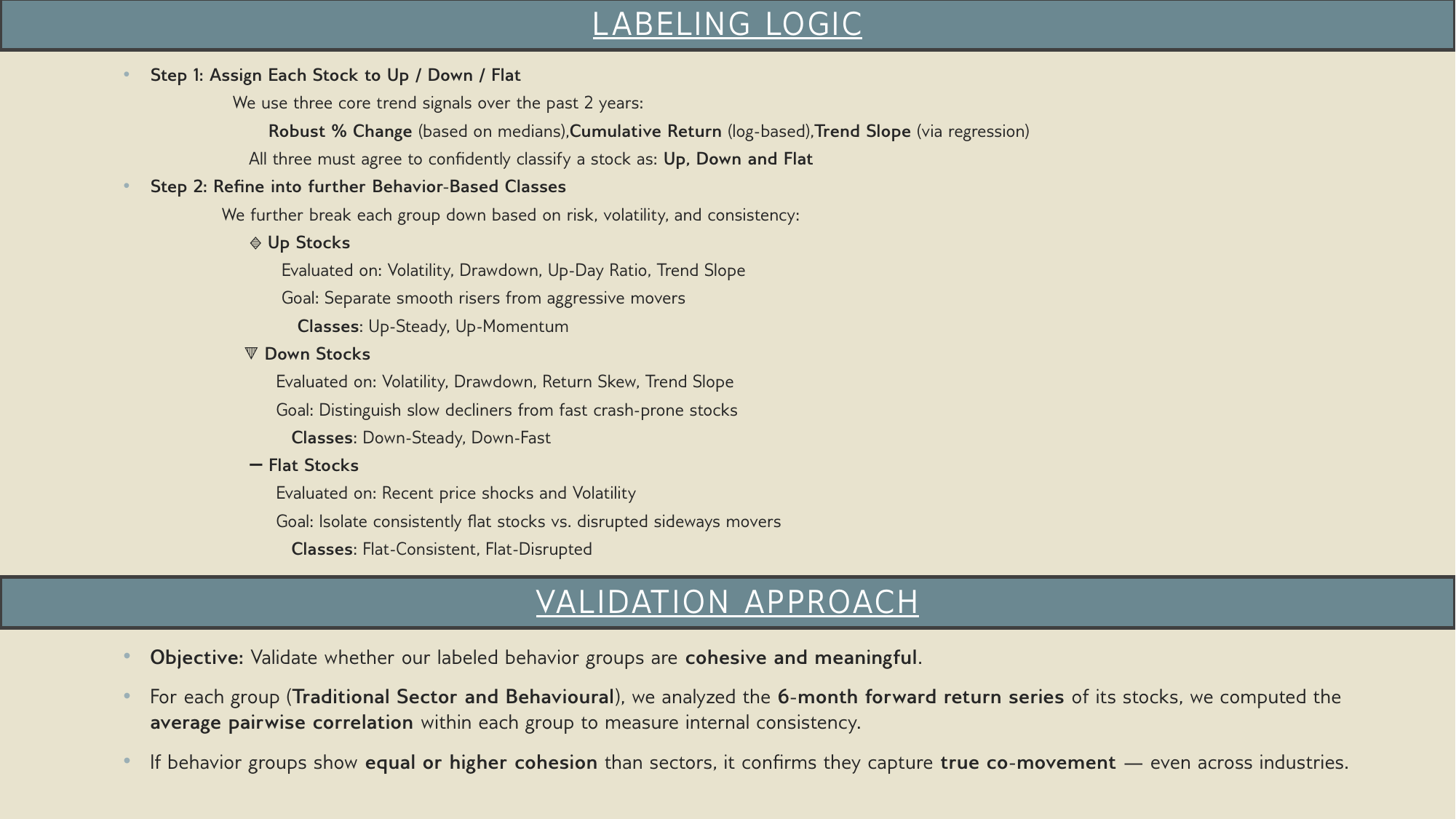

# Labeling Logic
Step 1: Assign Each Stock to Up / Down / Flat
	We use three core trend signals over the past 2 years:
	      Robust % Change (based on medians),Cumulative Return (log-based),Trend Slope (via regression)
                       All three must agree to confidently classify a stock as: Up, Down and Flat
Step 2: Refine into further Behavior-Based Classes
                  We further break each group down based on risk, volatility, and consistency:
                       🔹 Up Stocks
                             Evaluated on: Volatility, Drawdown, Up-Day Ratio, Trend Slope
                             Goal: Separate smooth risers from aggressive movers
                             Classes: Up-Steady, Up-Momentum
                      🔻 Down Stocks
                            Evaluated on: Volatility, Drawdown, Return Skew, Trend Slope
                            Goal: Distinguish slow decliners from fast crash-prone stocks
                            Classes: Down-Steady, Down-Fast
                       ➖ Flat Stocks
                            Evaluated on: Recent price shocks and Volatility
                            Goal: Isolate consistently flat stocks vs. disrupted sideways movers
                            Classes: Flat-Consistent, Flat-Disrupted

Validation Approach
Objective: Validate whether our labeled behavior groups are cohesive and meaningful.
For each group (Traditional Sector and Behavioural), we analyzed the 6-month forward return series of its stocks, we computed the average pairwise correlation within each group to measure internal consistency.
If behavior groups show equal or higher cohesion than sectors, it confirms they capture true co-movement — even across industries.